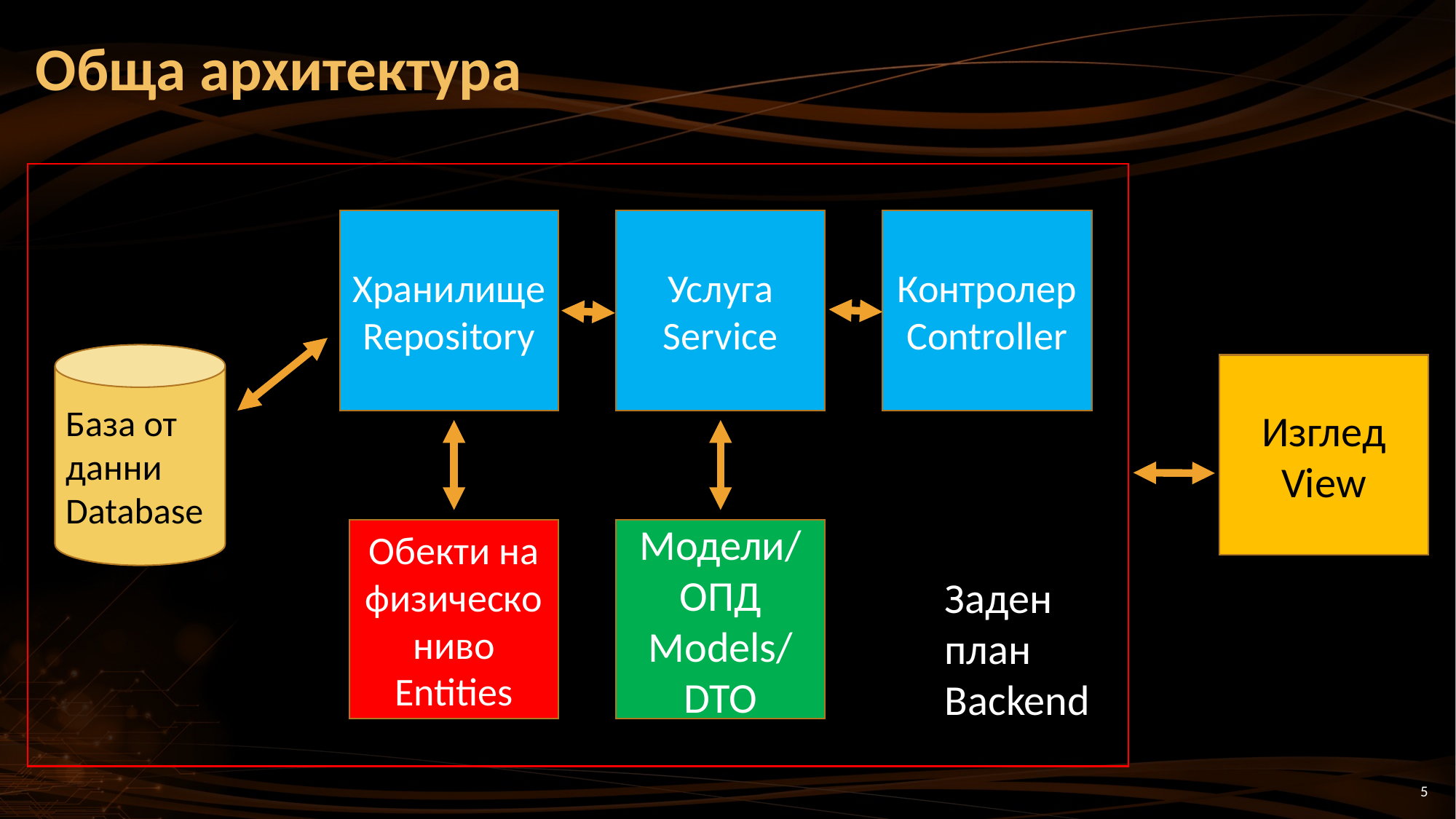

# Обща архитектура

Хранилище
Repository
Услуга
Service
Контролер
Controller
База от данни
Database
Изглед
View
Обекти на физическо ниво
Entities
Модели/
ОПД
Models/
DTO
Заден план
Backend
5